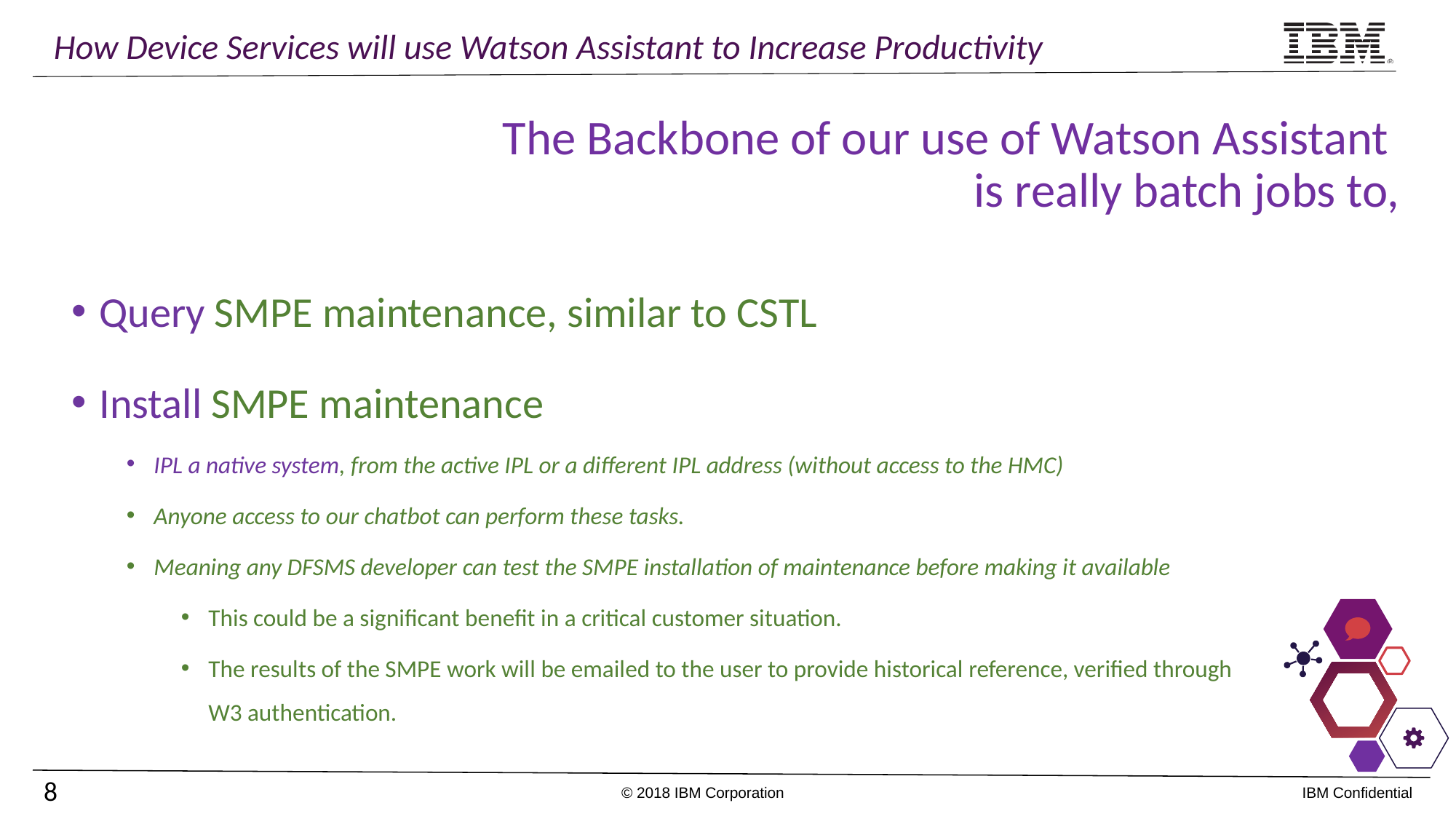

How Device Services will use Watson Assistant to Increase Productivity
The Backbone of our use of Watson Assistant
is really batch jobs to,

Query SMPE maintenance, similar to CSTL
Install SMPE maintenance
IPL a native system, from the active IPL or a different IPL address (without access to the HMC)
Anyone access to our chatbot can perform these tasks.
Meaning any DFSMS developer can test the SMPE installation of maintenance before making it available
This could be a significant benefit in a critical customer situation.
The results of the SMPE work will be emailed to the user to provide historical reference, verified through W3 authentication.